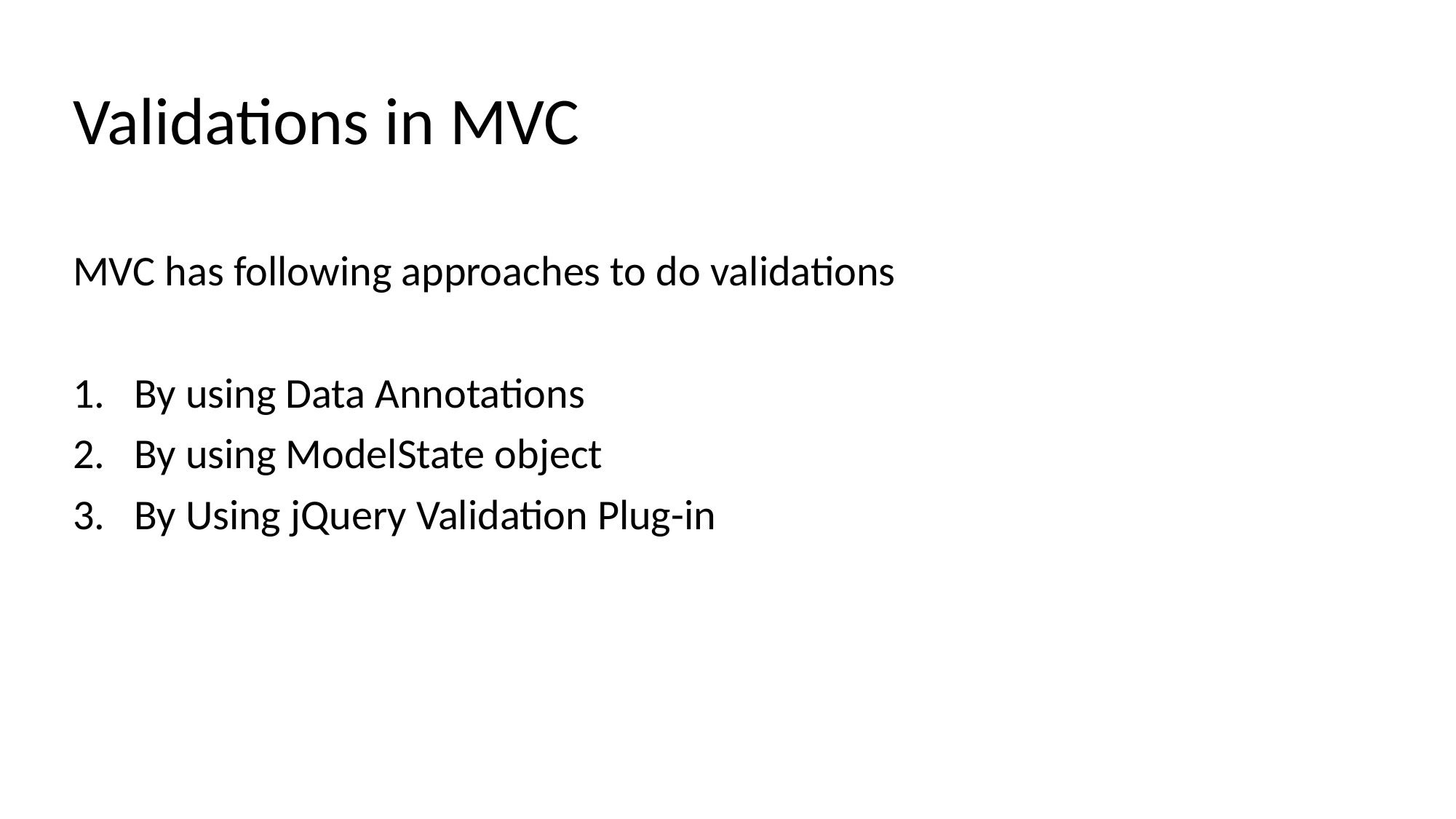

# Validations in MVC
MVC has following approaches to do validations

By using Data Annotations
By using ModelState object
By Using jQuery Validation Plug-in